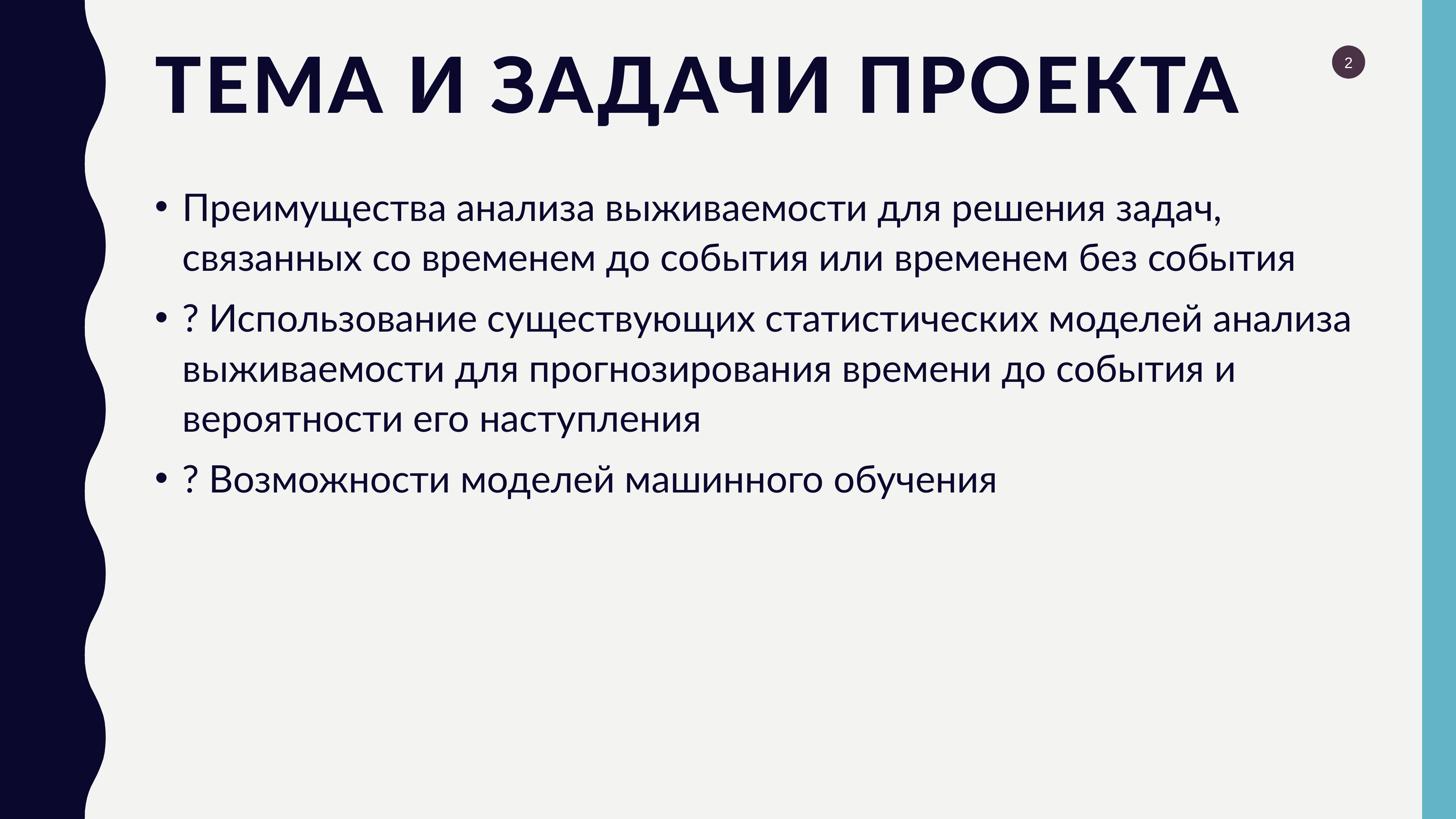

# Тема и задачи проекта
Преимущества анализа выживаемости для решения задач, связанных со временем до события или временем без события
? Использование существующих статистических моделей анализа выживаемости для прогнозирования времени до события и вероятности его наступления
? Возможности моделей машинного обучения